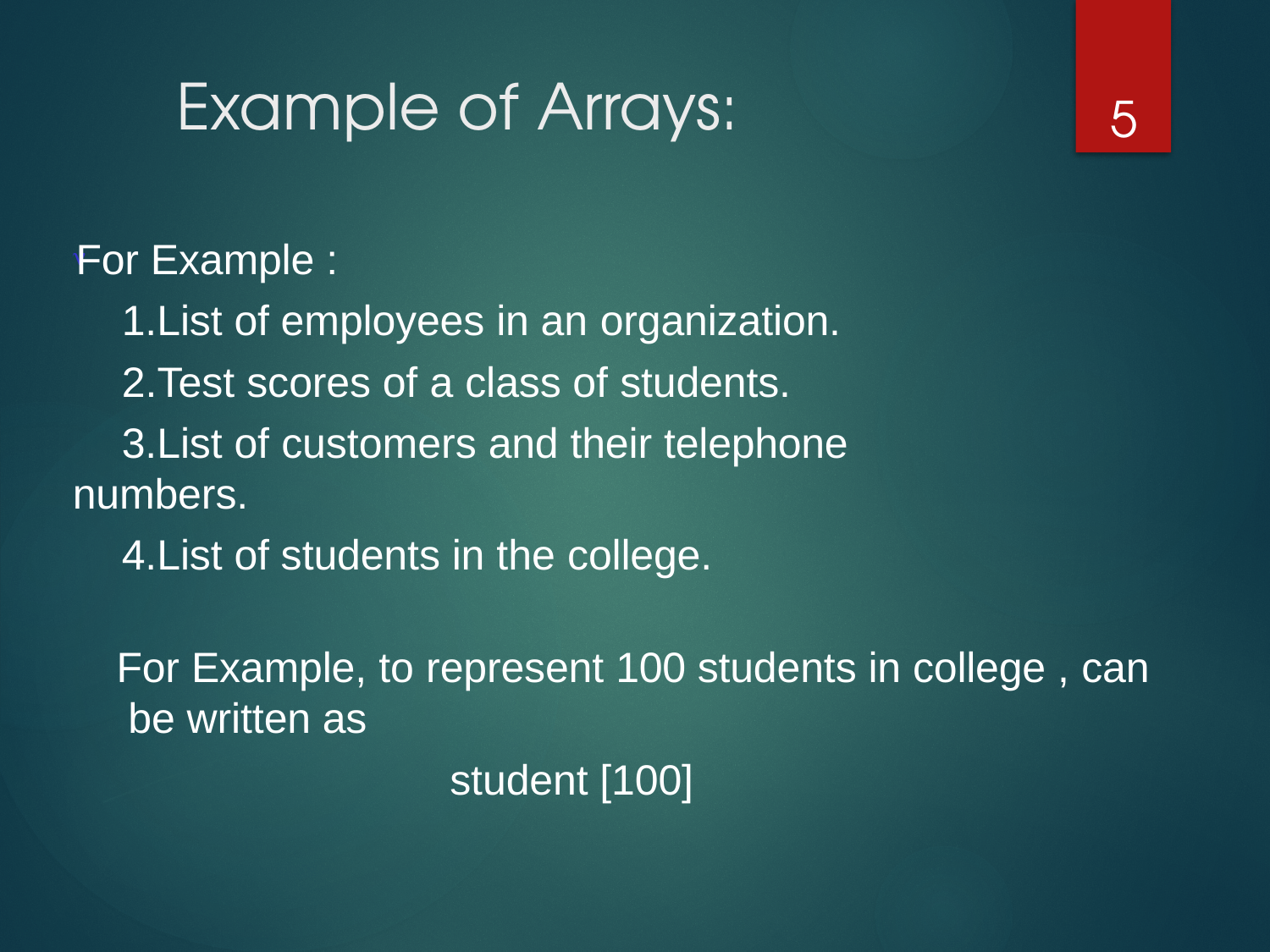

5
# Example of Arrays:
For Example :
ν
	1.List of employees in an organization.
	2.Test scores of a class of students.
	3.List of customers and their telephone numbers.
	4.List of students in the college.
For Example, to represent 100 students in college , can  be written as
student [100]